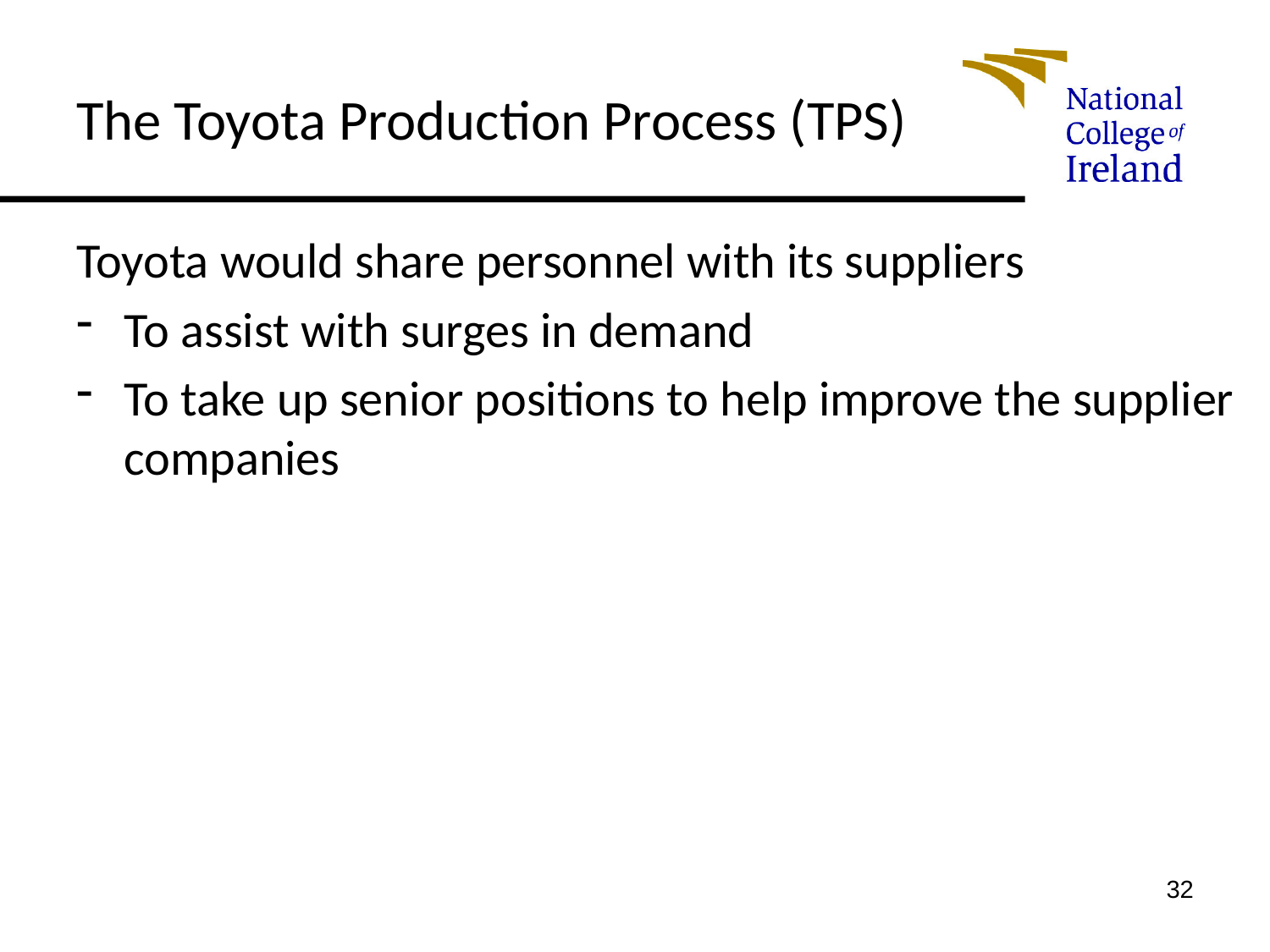

# The Toyota Production Process (TPS)
Toyota would share personnel with its suppliers
To assist with surges in demand
To take up senior positions to help improve the supplier companies

32